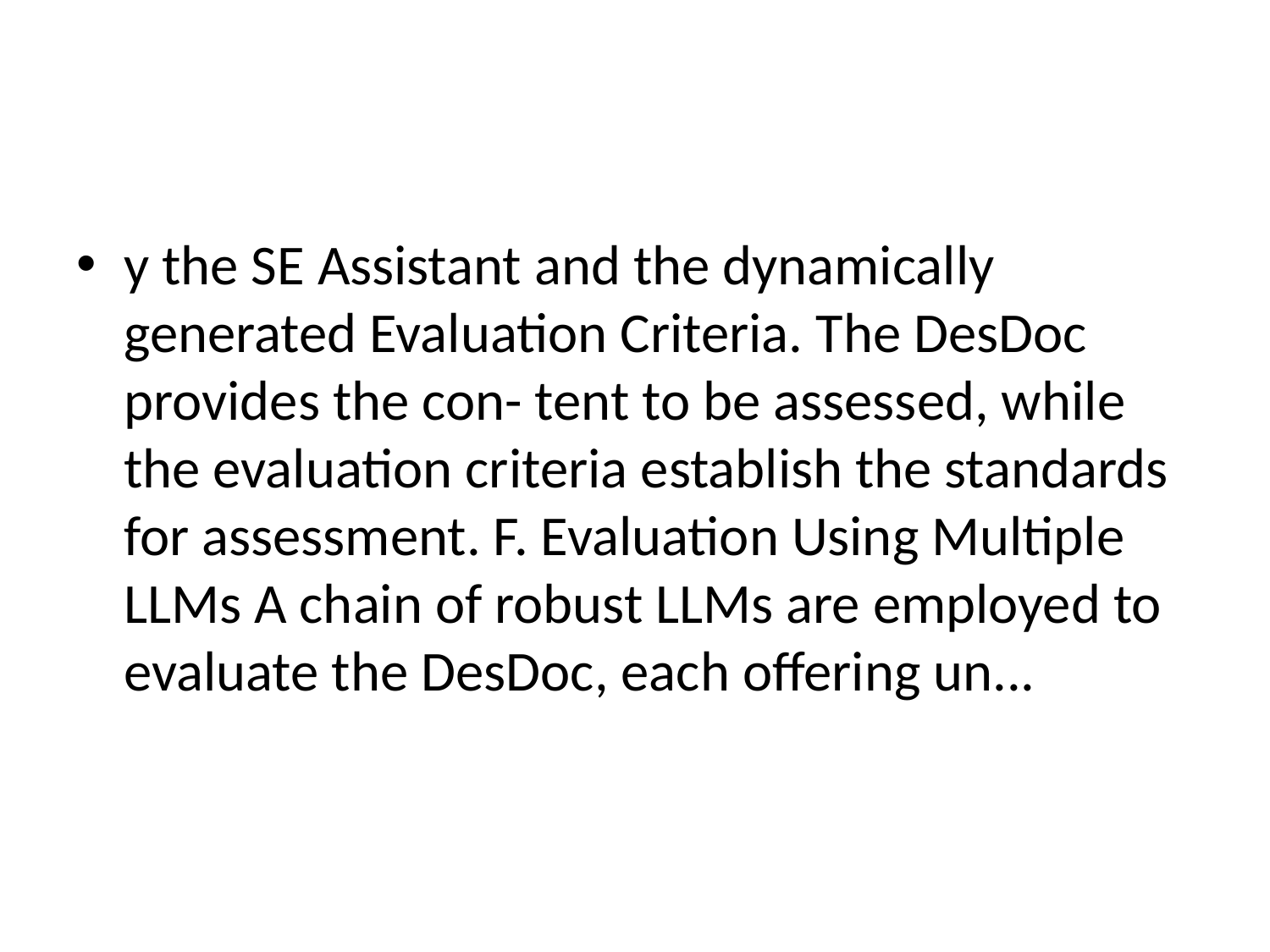

#
y the SE Assistant and the dynamically generated Evaluation Criteria. The DesDoc provides the con- tent to be assessed, while the evaluation criteria establish the standards for assessment. F. Evaluation Using Multiple LLMs A chain of robust LLMs are employed to evaluate the DesDoc, each offering un...